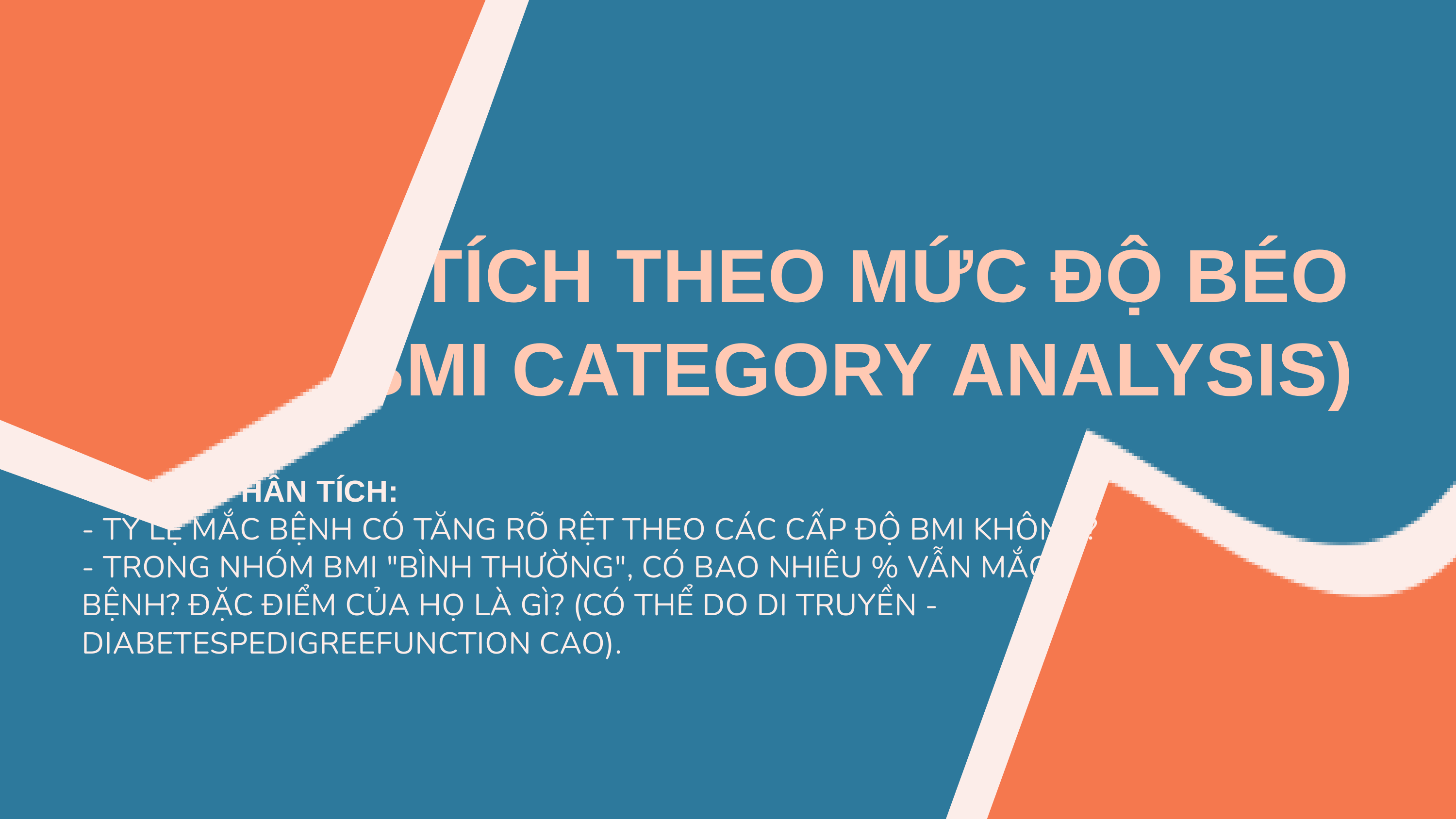

PHÂN TÍCH THEO MỨC ĐỘ BÉO PHÌ (BMI CATEGORY ANALYSIS)

CÂU HỎI PHÂN TÍCH:
- TỶ LỆ MẮC BỆNH CÓ TĂNG RÕ RỆT THEO CÁC CẤP ĐỘ BMI KHÔNG?
- TRONG NHÓM BMI "BÌNH THƯỜNG", CÓ BAO NHIÊU % VẪN MẮC BỆNH? ĐẶC ĐIỂM CỦA HỌ LÀ GÌ? (CÓ THỂ DO DI TRUYỀN - DIABETESPEDIGREEFUNCTION CAO).